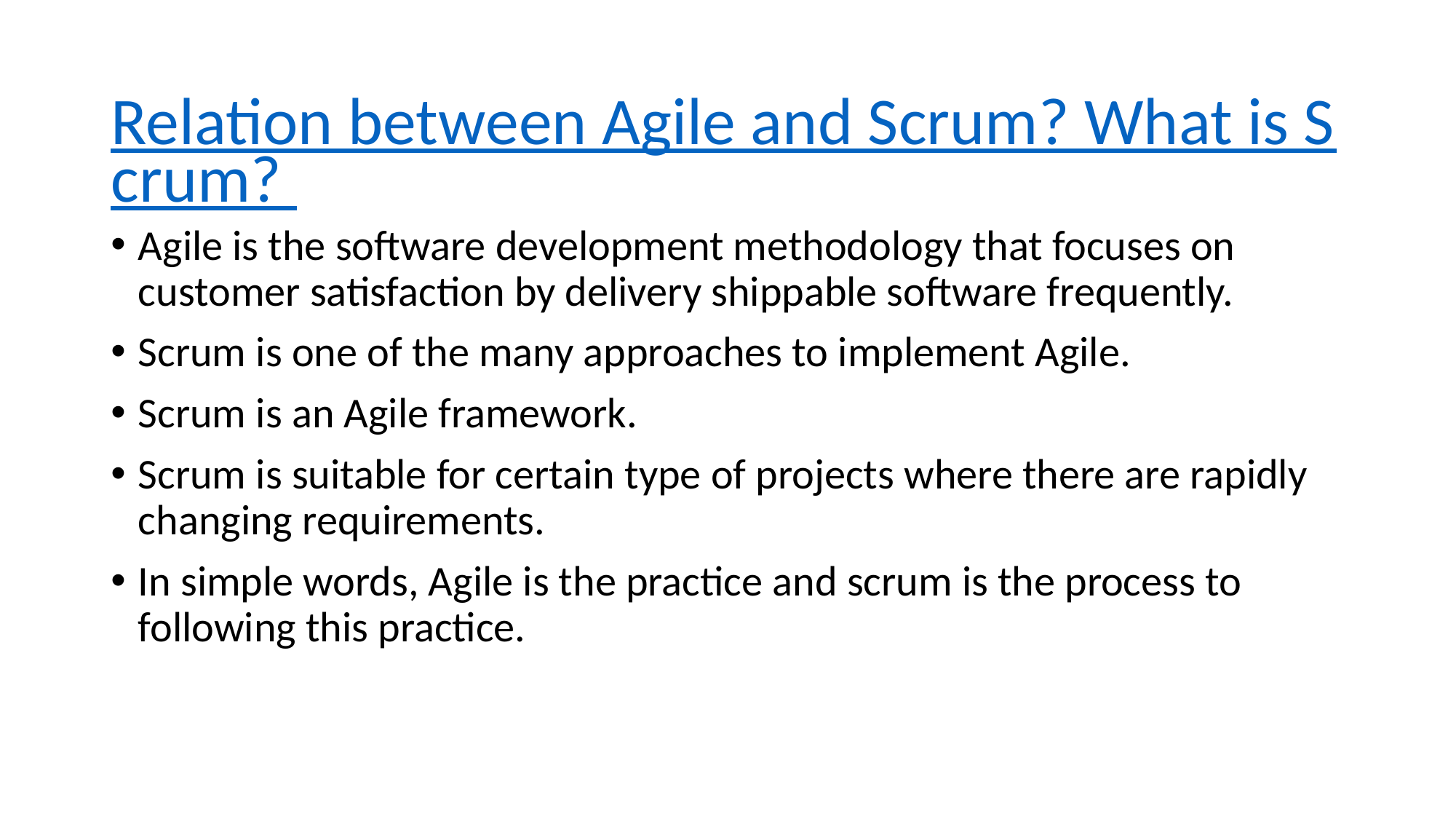

# Relation between Agile and Scrum? What is Scrum?
Agile is the software development methodology that focuses on customer satisfaction by delivery shippable software frequently.
Scrum is one of the many approaches to implement Agile.
Scrum is an Agile framework.
Scrum is suitable for certain type of projects where there are rapidly changing requirements.
In simple words, Agile is the practice and scrum is the process to following this practice.